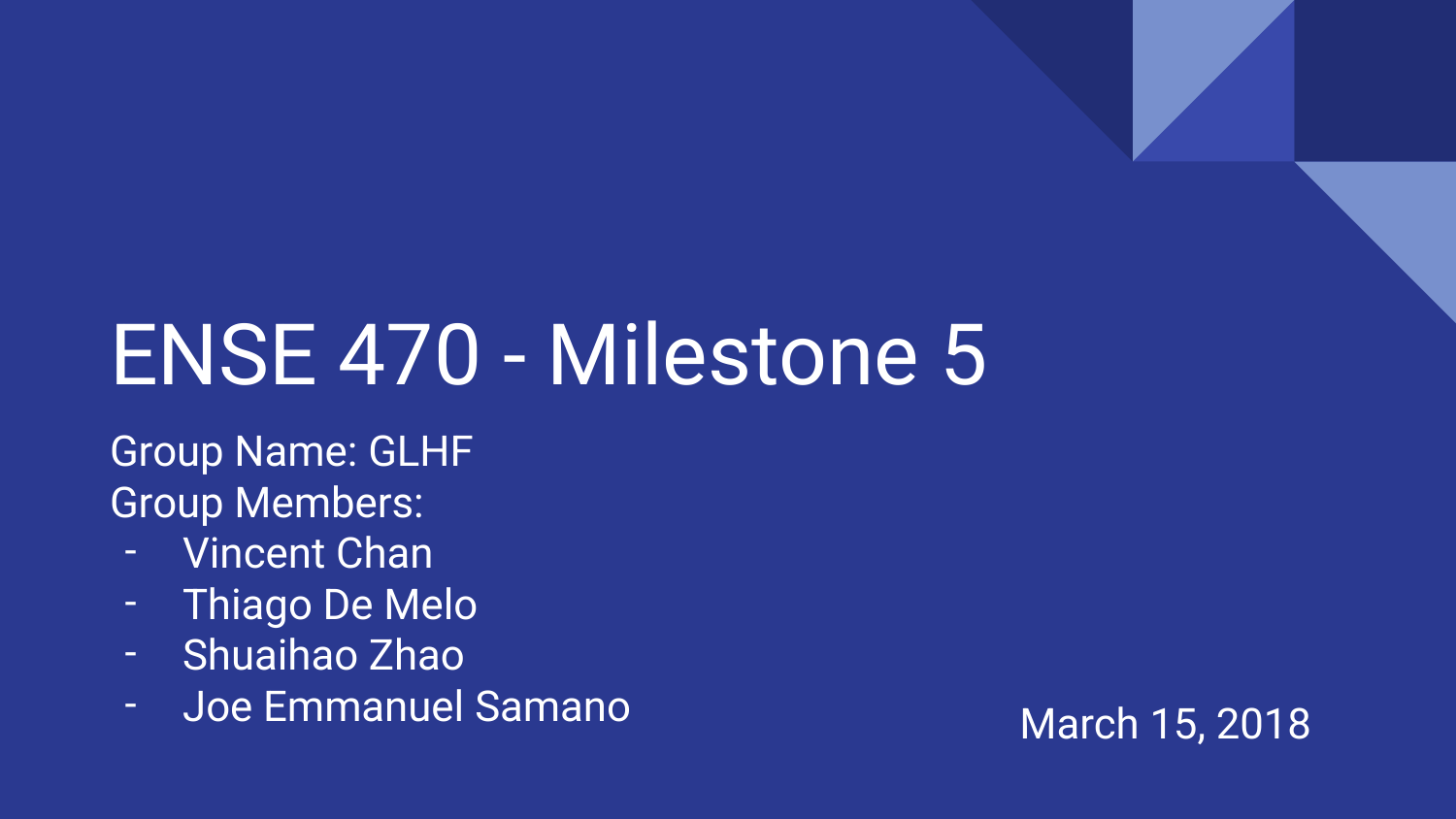

# ENSE 470 - Milestone 5
Group Name: GLHF
Group Members:
Vincent Chan
Thiago De Melo
Shuaihao Zhao
Joe Emmanuel Samano

March 15, 2018